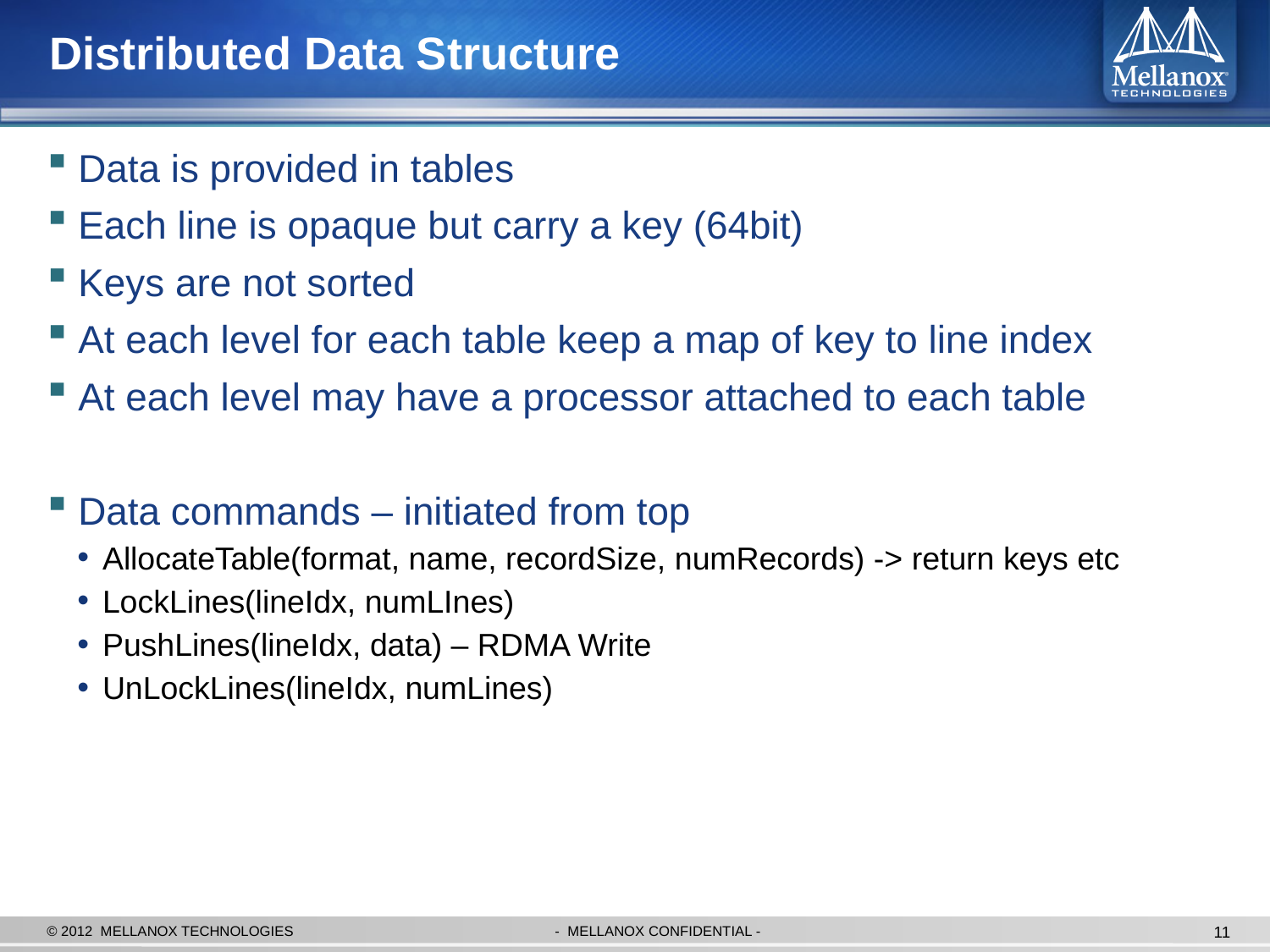

# Distributed Data Structure
Data is provided in tables
Each line is opaque but carry a key (64bit)
Keys are not sorted
At each level for each table keep a map of key to line index
At each level may have a processor attached to each table

Data commands – initiated from top
AllocateTable(format, name, recordSize, numRecords) -> return keys etc
LockLines(lineIdx, numLInes)
PushLines(lineIdx, data) – RDMA Write
UnLockLines(lineIdx, numLines)